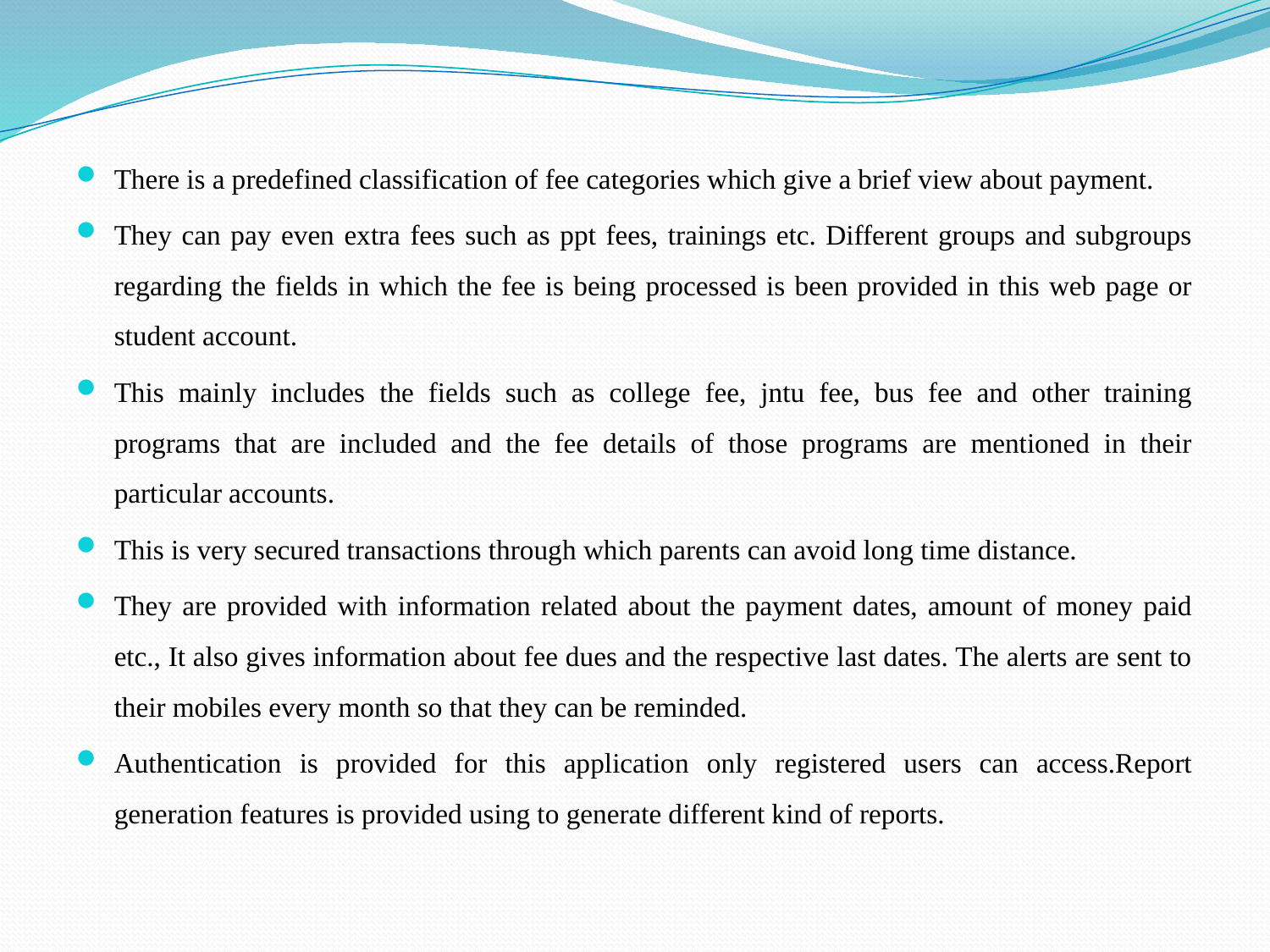

There is a predefined classification of fee categories which give a brief view about payment.
They can pay even extra fees such as ppt fees, trainings etc. Different groups and subgroups regarding the fields in which the fee is being processed is been provided in this web page or student account.
This mainly includes the fields such as college fee, jntu fee, bus fee and other training programs that are included and the fee details of those programs are mentioned in their particular accounts.
This is very secured transactions through which parents can avoid long time distance.
They are provided with information related about the payment dates, amount of money paid etc., It also gives information about fee dues and the respective last dates. The alerts are sent to their mobiles every month so that they can be reminded.
Authentication is provided for this application only registered users can access.Report generation features is provided using to generate different kind of reports.